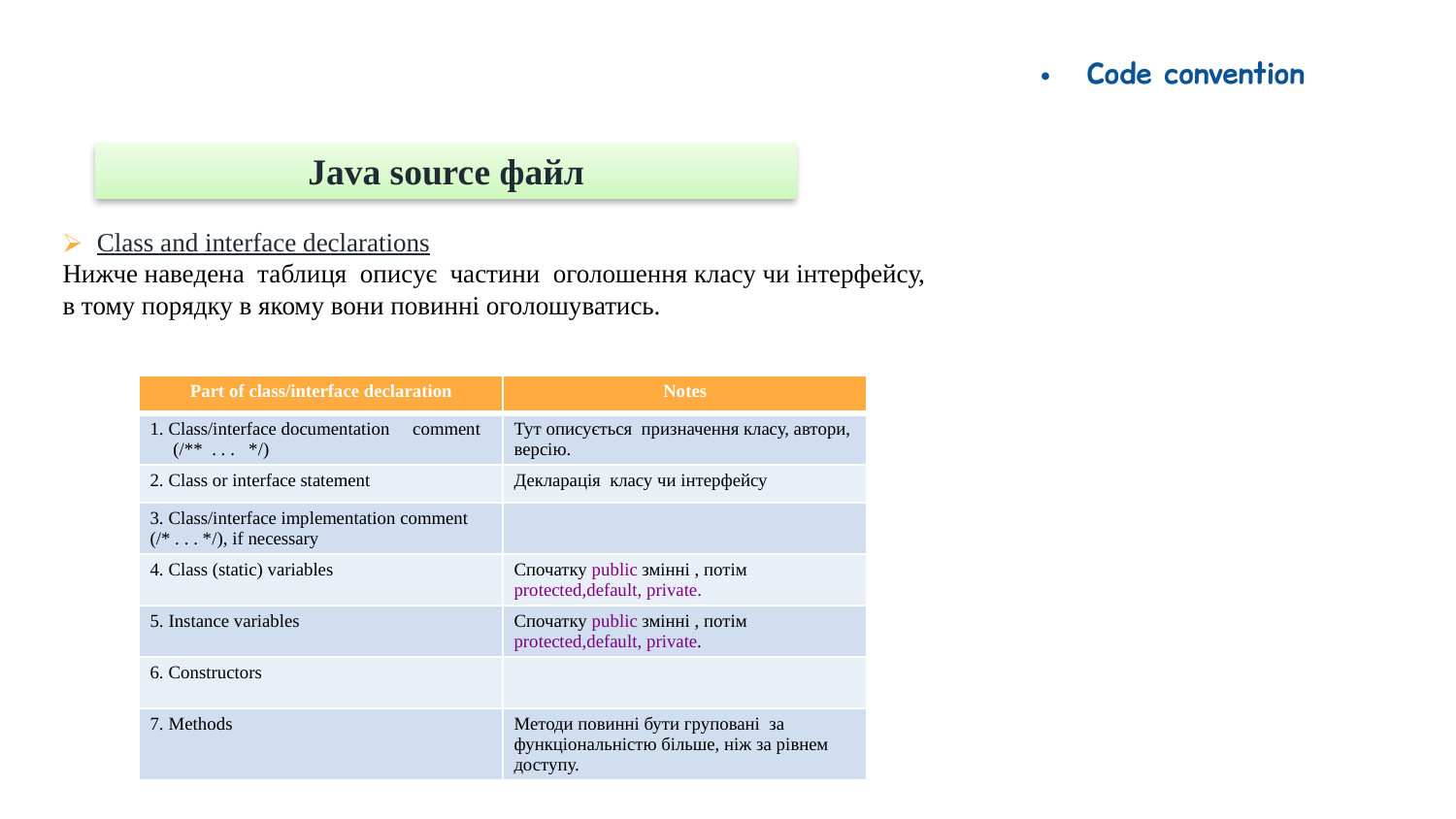

Code convention
Java source файл
Class and interface declarations
Нижче наведена  таблиця  описує  частини  оголошення класу чи інтерфейсу,
в тому порядку в якому вони повинні оголошуватись.

| Part of class/interface declaration | Notes |
| --- | --- |
| 1. Class/interface documentation comment (/\*\* . . . \*/) | Тут описується призначення класу, автори, версію. |
| 2. Class or interface statement | Декларація класу чи інтерфейсу |
| 3. Class/interface implementation comment (/\* . . . \*/), if necessary |  |
| 4. Class (static) variables | Спочатку public змінні , потім protected,default, private. |
| 5. Instance variables | Спочатку public змінні , потім protected,default, private. |
| 6. Constructors |  |
| 7. Methods | Методи повинні бути груповані за функціональністю більше, ніж за рівнем доступу. |